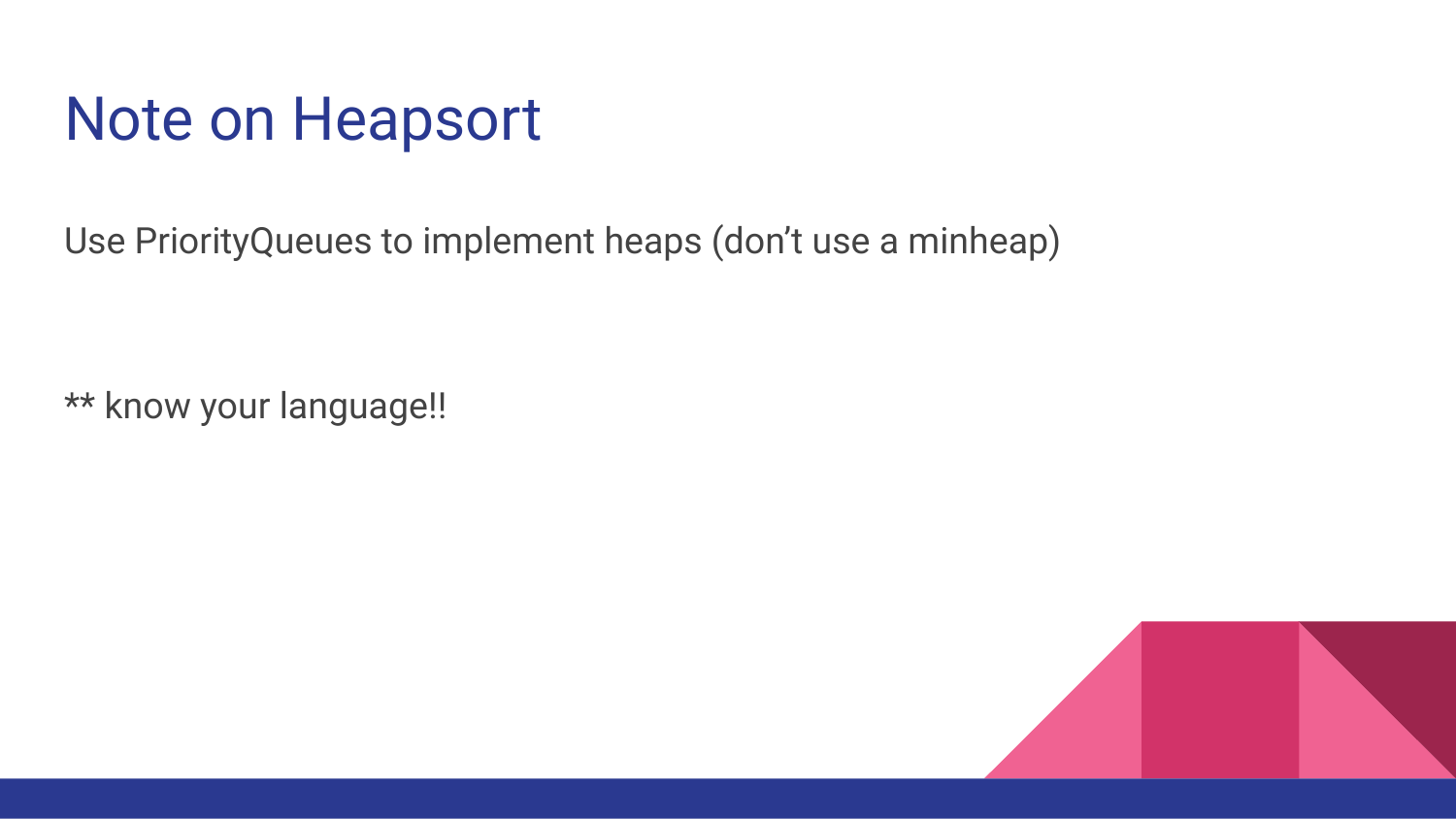

# Note on Heapsort
Use PriorityQueues to implement heaps (don’t use a minheap)

** know your language!!